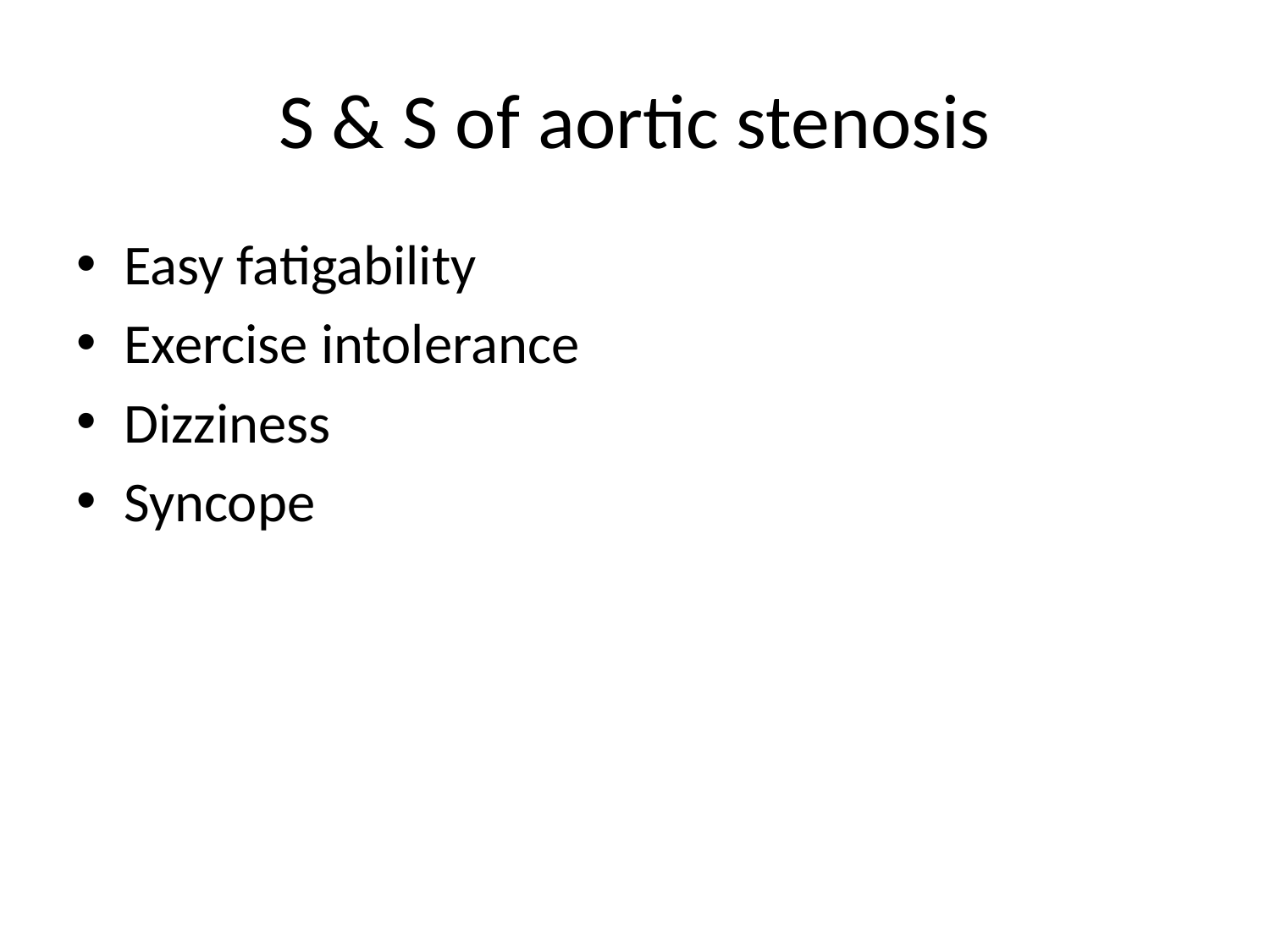

# S & S of aortic stenosis
Easy fatigability
Exercise intolerance
Dizziness
Syncope